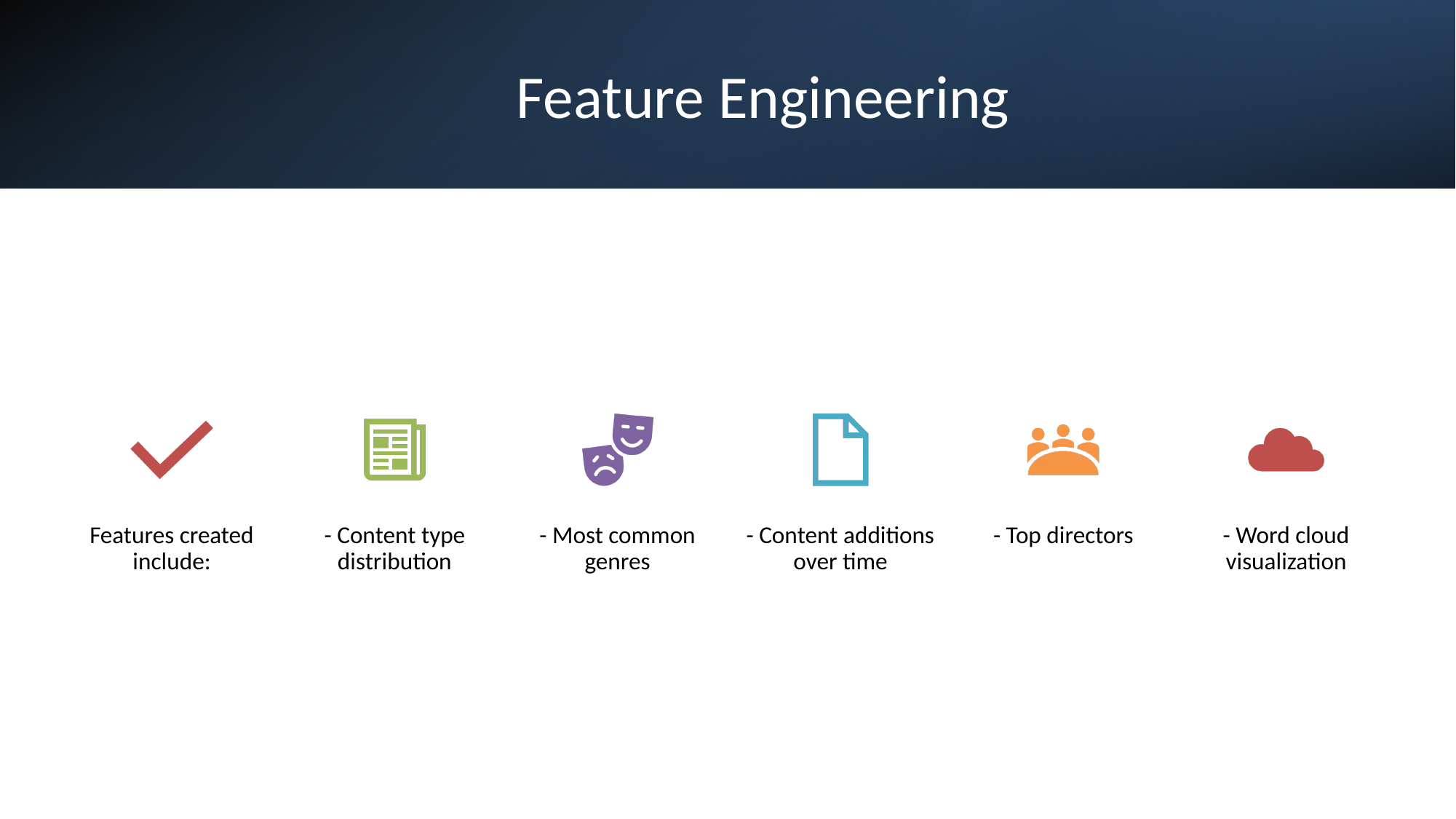

# Feature Engineering
Features created include:
- Content type distribution
- Most common genres
- Content additions over time
- Top directors
- Word cloud visualization